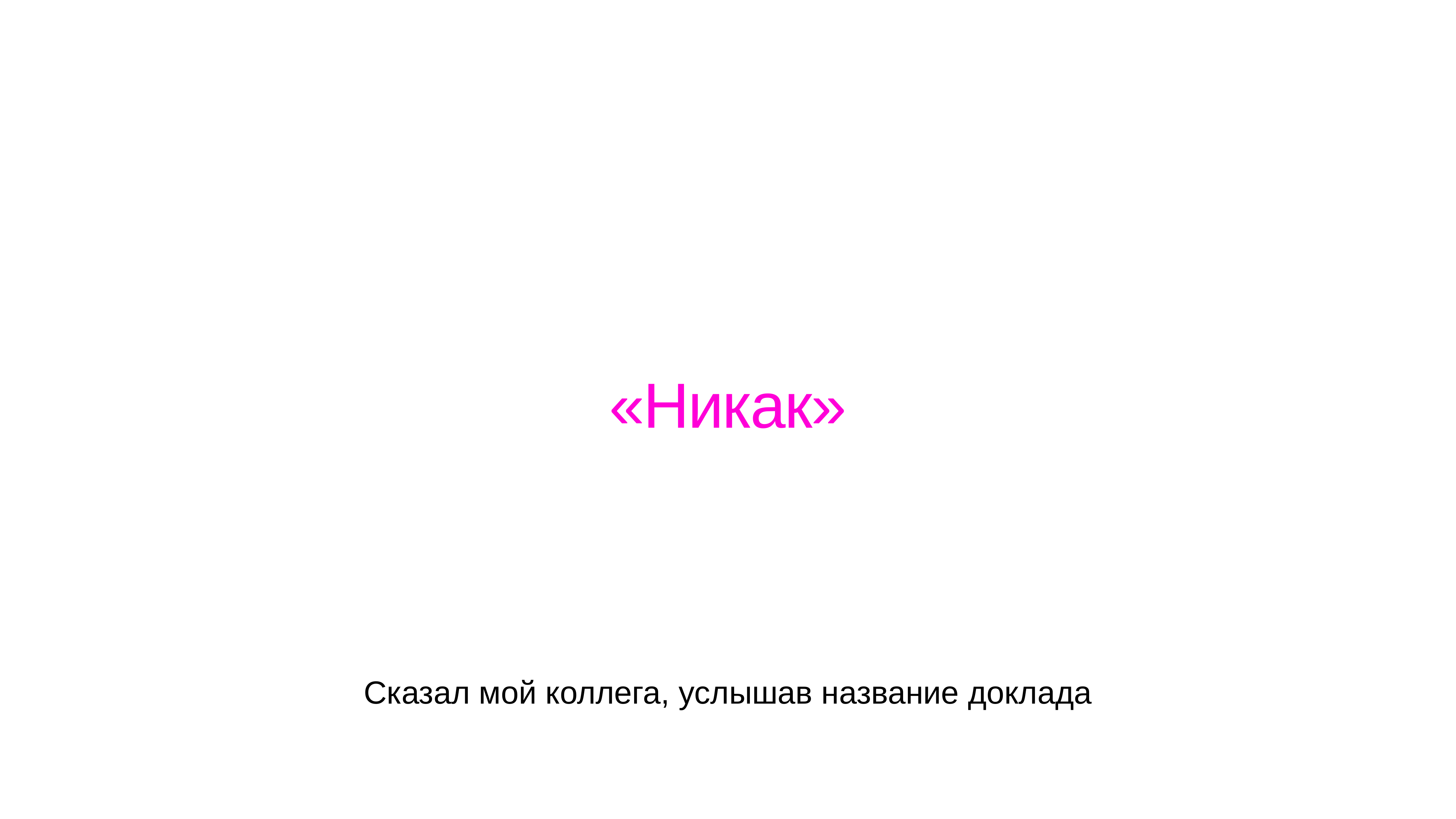

«Никак»
Сказал мой коллега, услышав название доклада